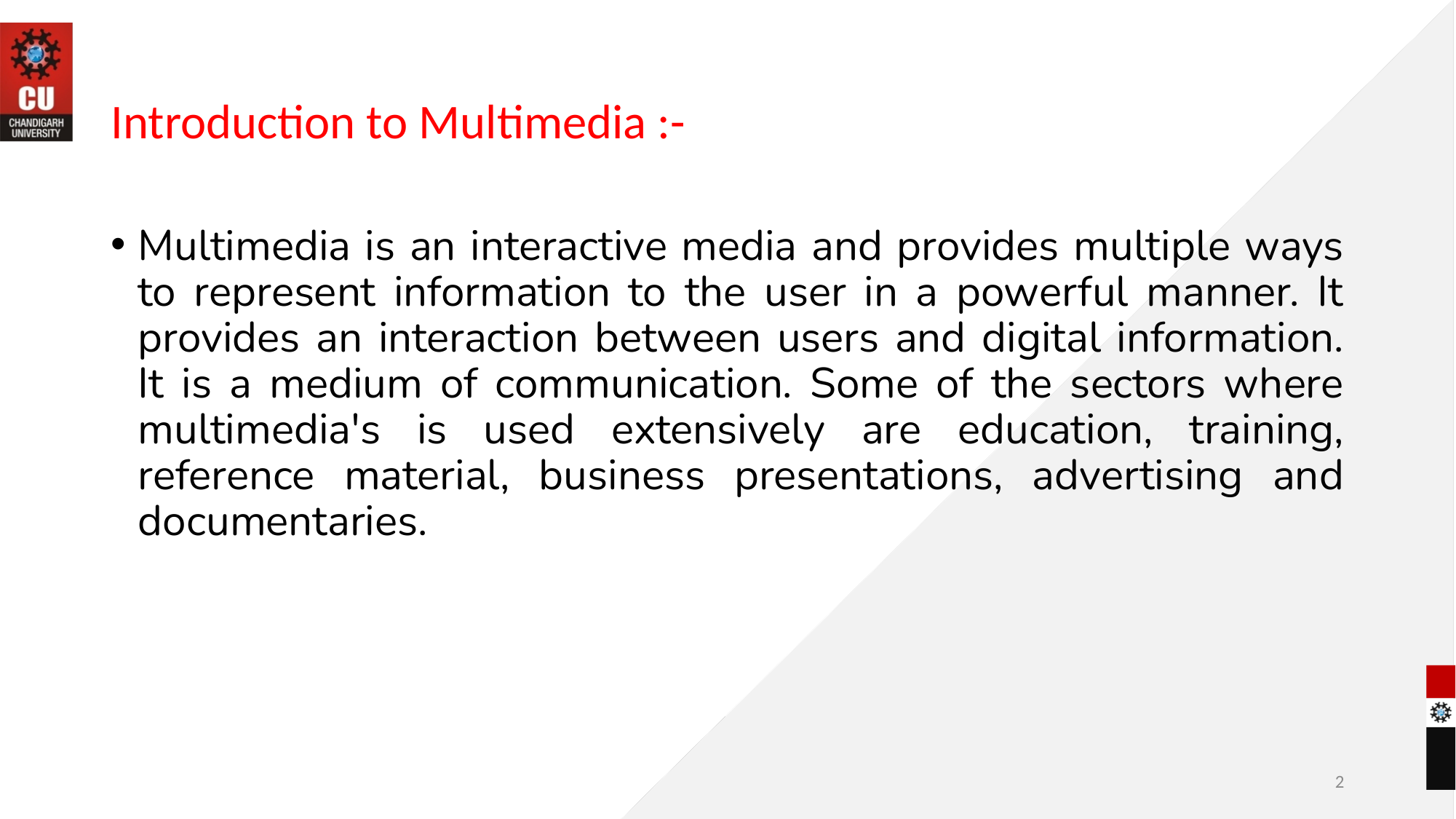

# Introduction to Multimedia :-
Multimedia is an interactive media and provides multiple ways to represent information to the user in a powerful manner. It provides an interaction between users and digital information. It is a medium of communication. Some of the sectors where multimedia's is used extensively are education, training, reference material, business presentations, advertising and documentaries.

2